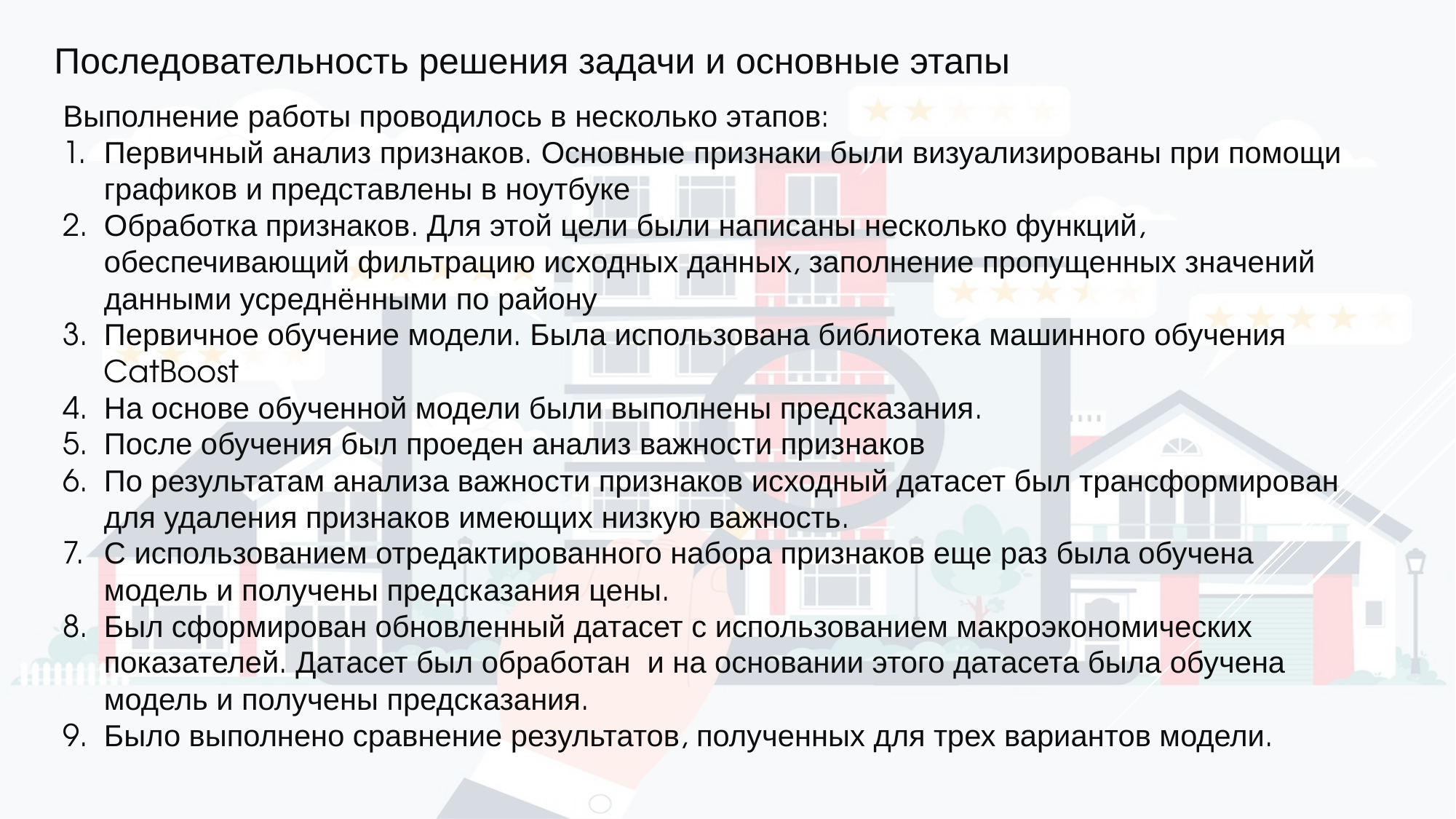

Последовательность решения задачи и основные этапы
Выполнение работы проводилось в несколько этапов:
Первичный анализ признаков. Основные признаки были визуализированы при помощи графиков и представлены в ноутбуке
Обработка признаков. Для этой цели были написаны несколько функций, обеспечивающий фильтрацию исходных данных, заполнение пропущенных значений данными усреднёнными по району
Первичное обучение модели. Была использована библиотека машинного обучения CatBoost
На основе обученной модели были выполнены предсказания.
После обучения был проеден анализ важности признаков
По результатам анализа важности признаков исходный датасет был трансформирован для удаления признаков имеющих низкую важность.
С использованием отредактированного набора признаков еще раз была обучена модель и получены предсказания цены.
Был сформирован обновленный датасет с использованием макроэкономических показателей. Датасет был обработан  и на основании этого датасета была обучена модель и получены предсказания.
Было выполнено сравнение результатов, полученных для трех вариантов модели.